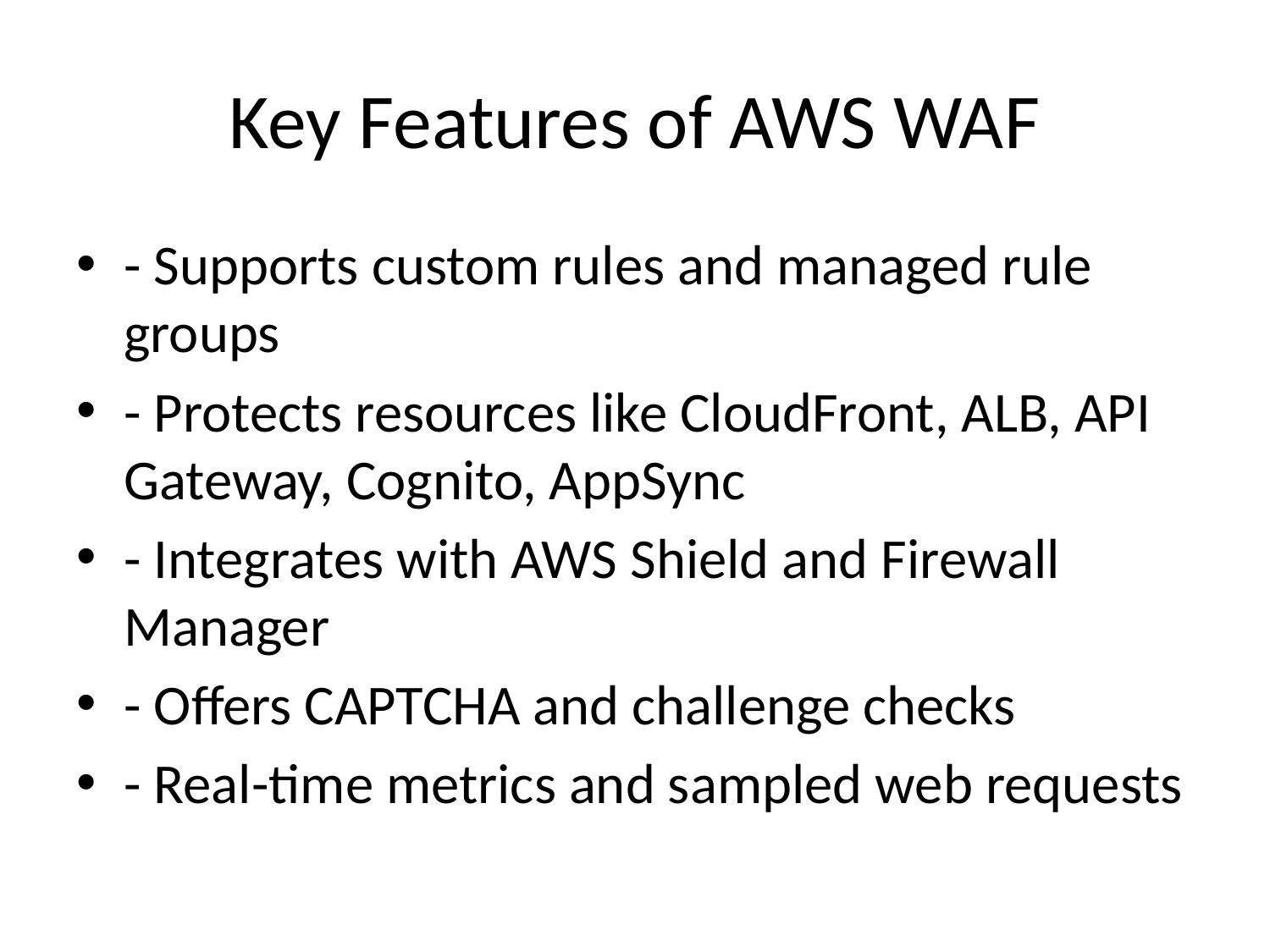

# Key Features of AWS WAF
- Supports custom rules and managed rule groups
- Protects resources like CloudFront, ALB, API Gateway, Cognito, AppSync
- Integrates with AWS Shield and Firewall Manager
- Offers CAPTCHA and challenge checks
- Real-time metrics and sampled web requests